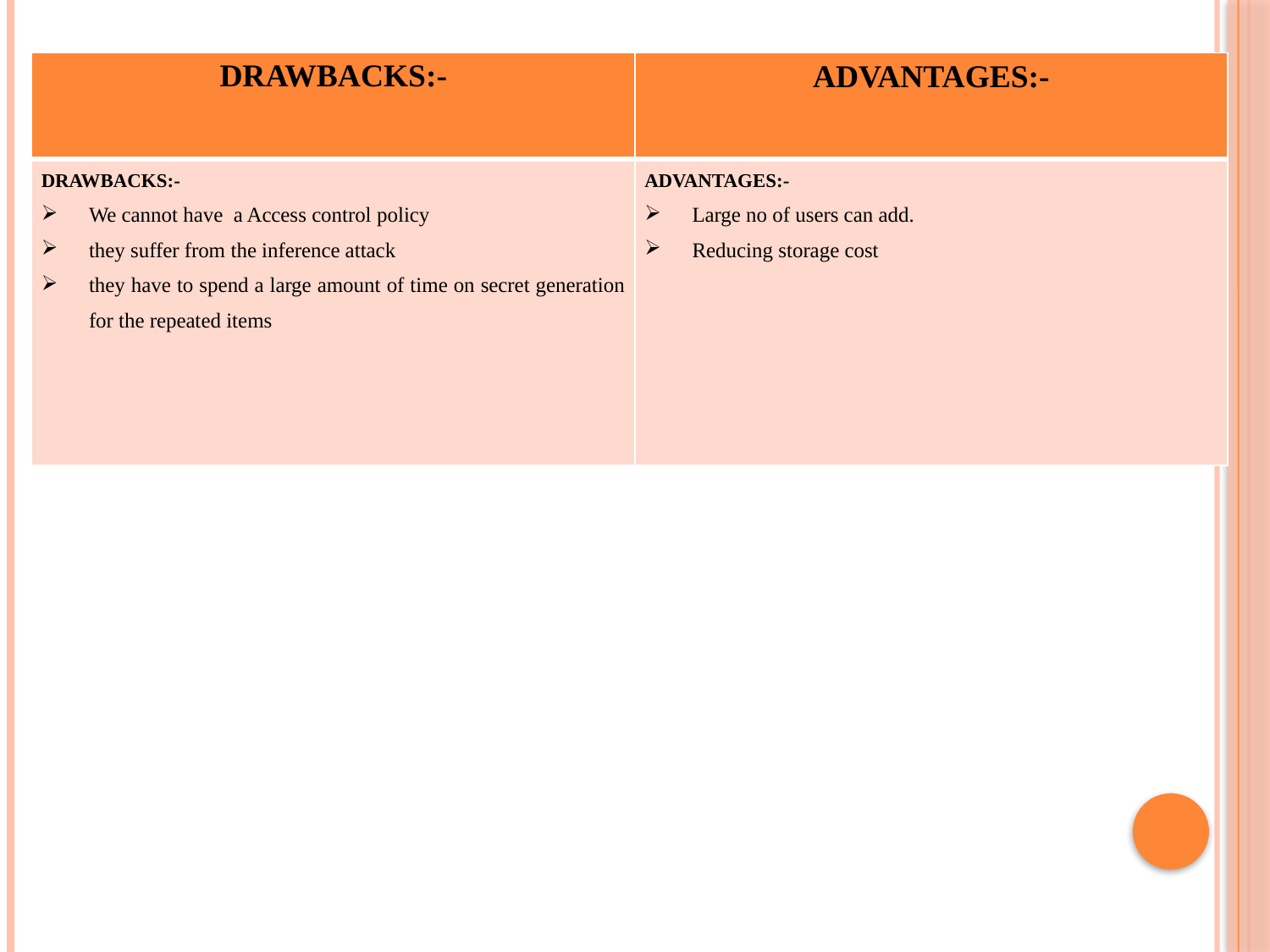

| DRAWBACKS:- | ADVANTAGES:- |
| --- | --- |
| DRAWBACKS:- We cannot have a Access control policy they suffer from the inference attack they have to spend a large amount of time on secret generation for the repeated items | ADVANTAGES:- Large no of users can add. Reducing storage cost |